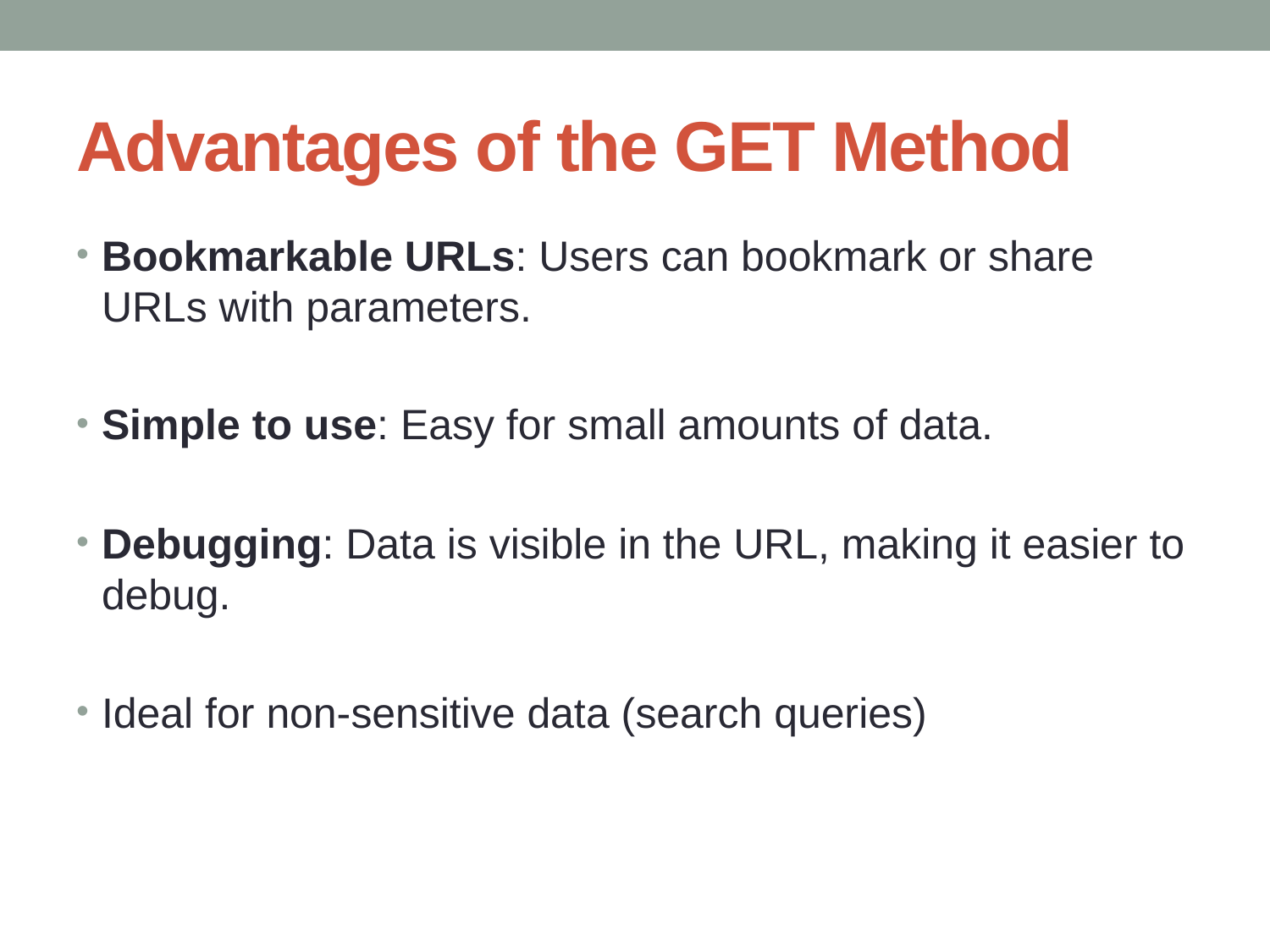

# Advantages of the GET Method
Bookmarkable URLs: Users can bookmark or share URLs with parameters.

Simple to use: Easy for small amounts of data.

Debugging: Data is visible in the URL, making it easier to debug.

Ideal for non-sensitive data (search queries)